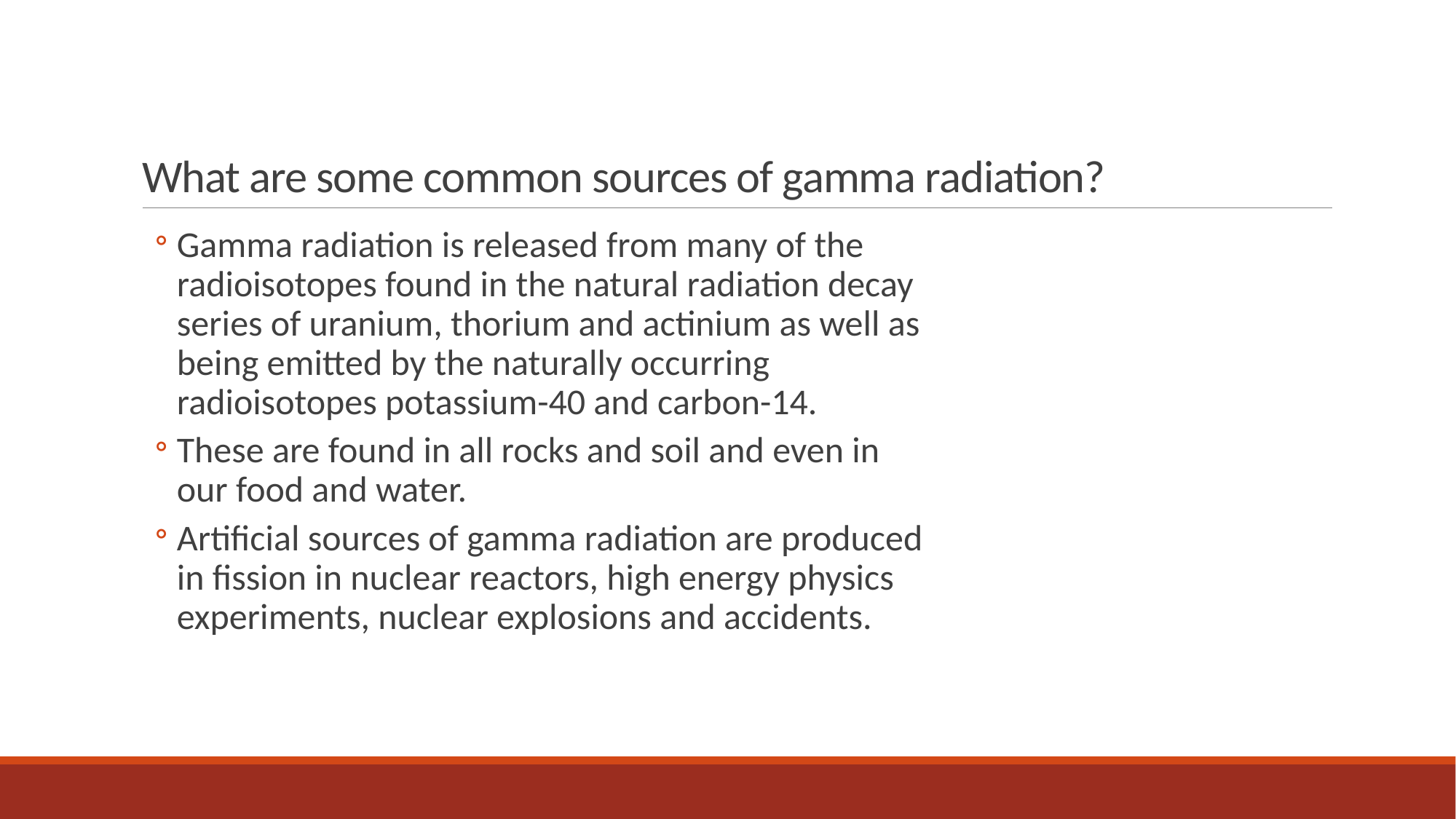

# What are some common sources of gamma radiation?
Gamma radiation is released from many of the radioisotopes found in the natural radiation decay series of uranium, thorium and actinium as well as being emitted by the naturally occurring radioisotopes potassium-40 and carbon-14.
These are found in all rocks and soil and even in our food and water.
Artificial sources of gamma radiation are produced in fission in nuclear reactors, high energy physics experiments, nuclear explosions and accidents.